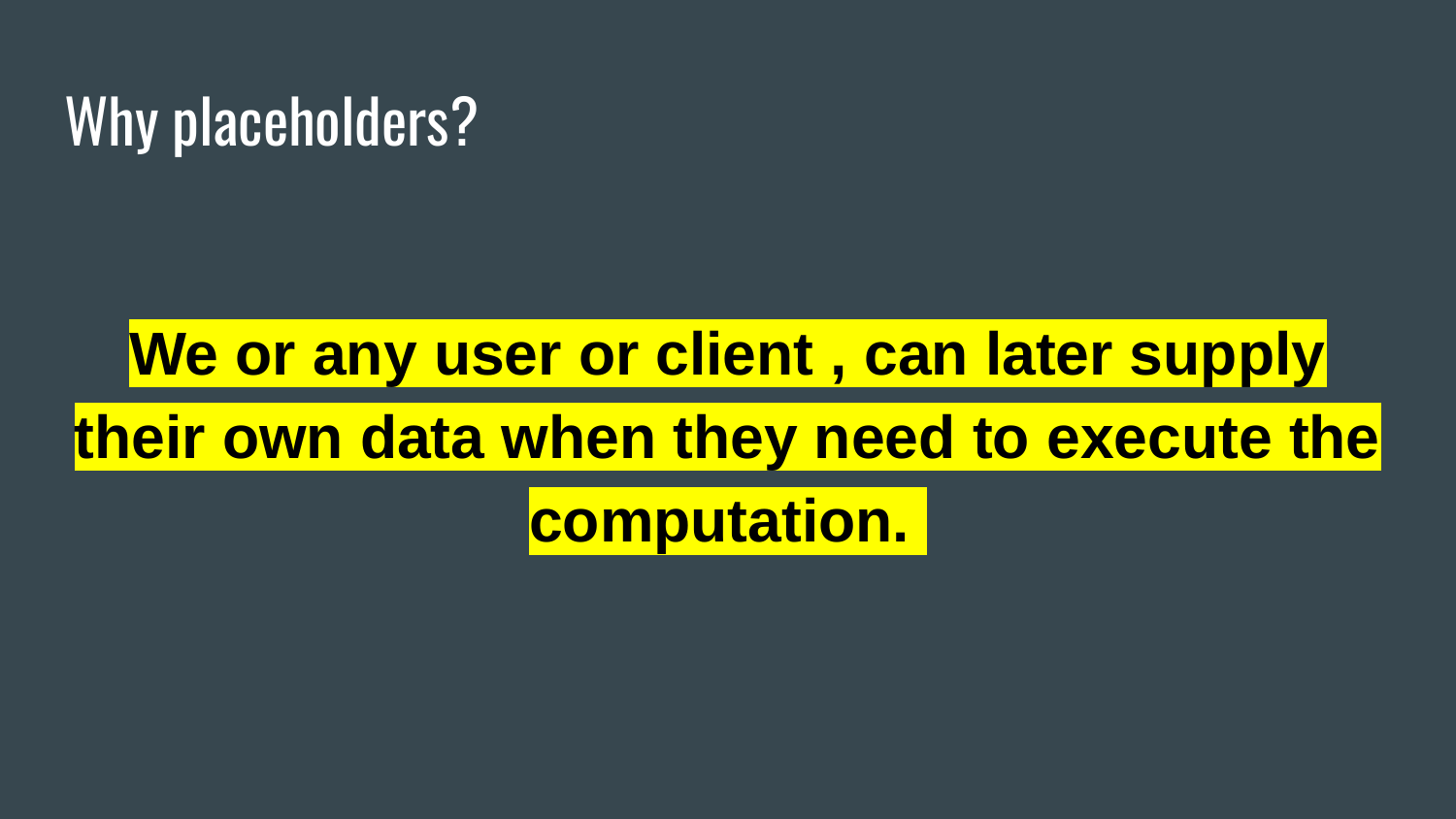

# Why placeholders?

We or any user or client , can later supply their own data when they need to execute the computation.